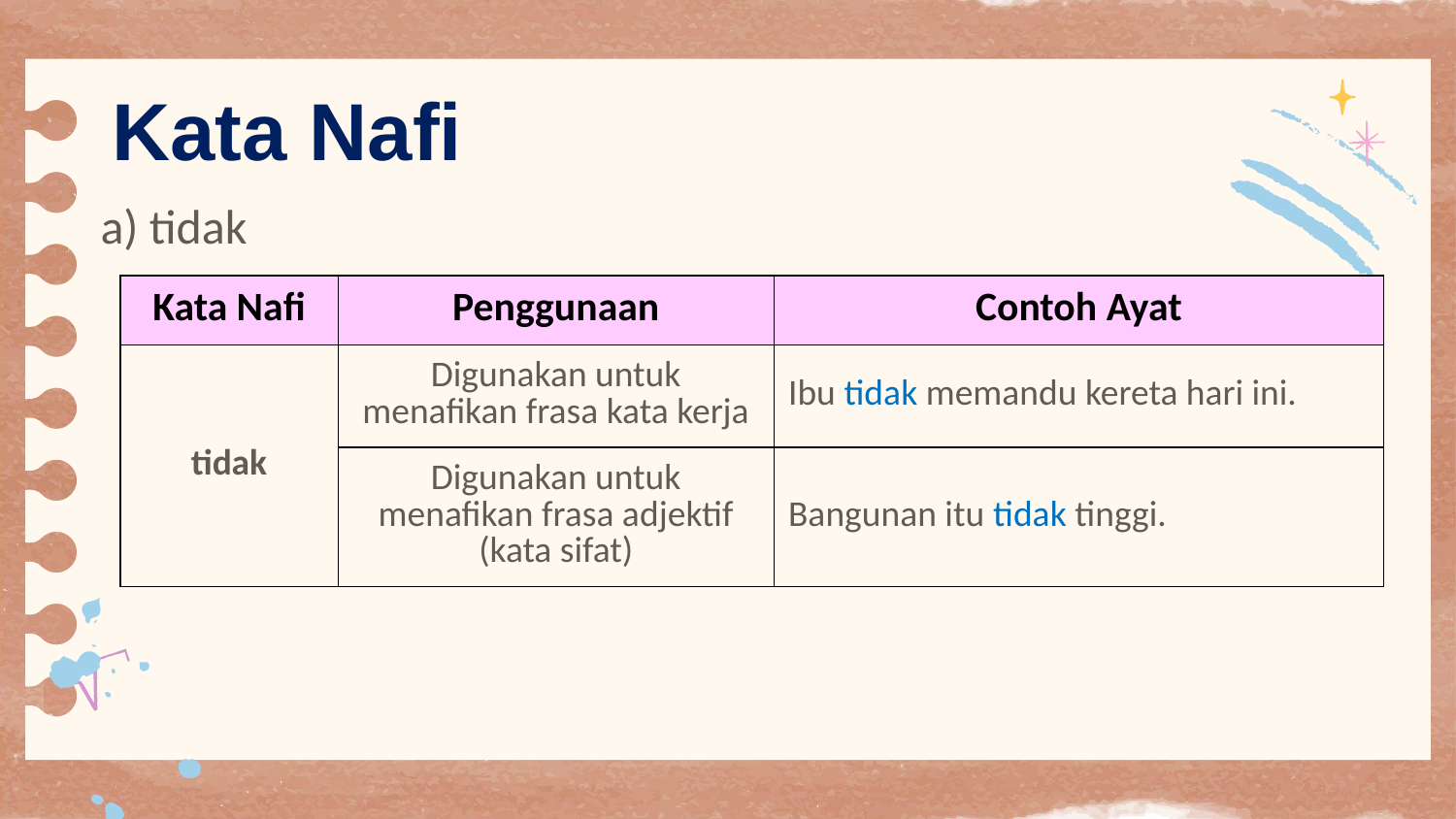

# Kata Nafi
a) tidak

| Kata Nafi | Penggunaan | Contoh Ayat |
| --- | --- | --- |
| tidak | Digunakan untuk menafikan frasa kata kerja | Ibu tidak memandu kereta hari ini. |
|  | Digunakan untuk menafikan frasa adjektif (kata sifat) | Bangunan itu tidak tinggi. |